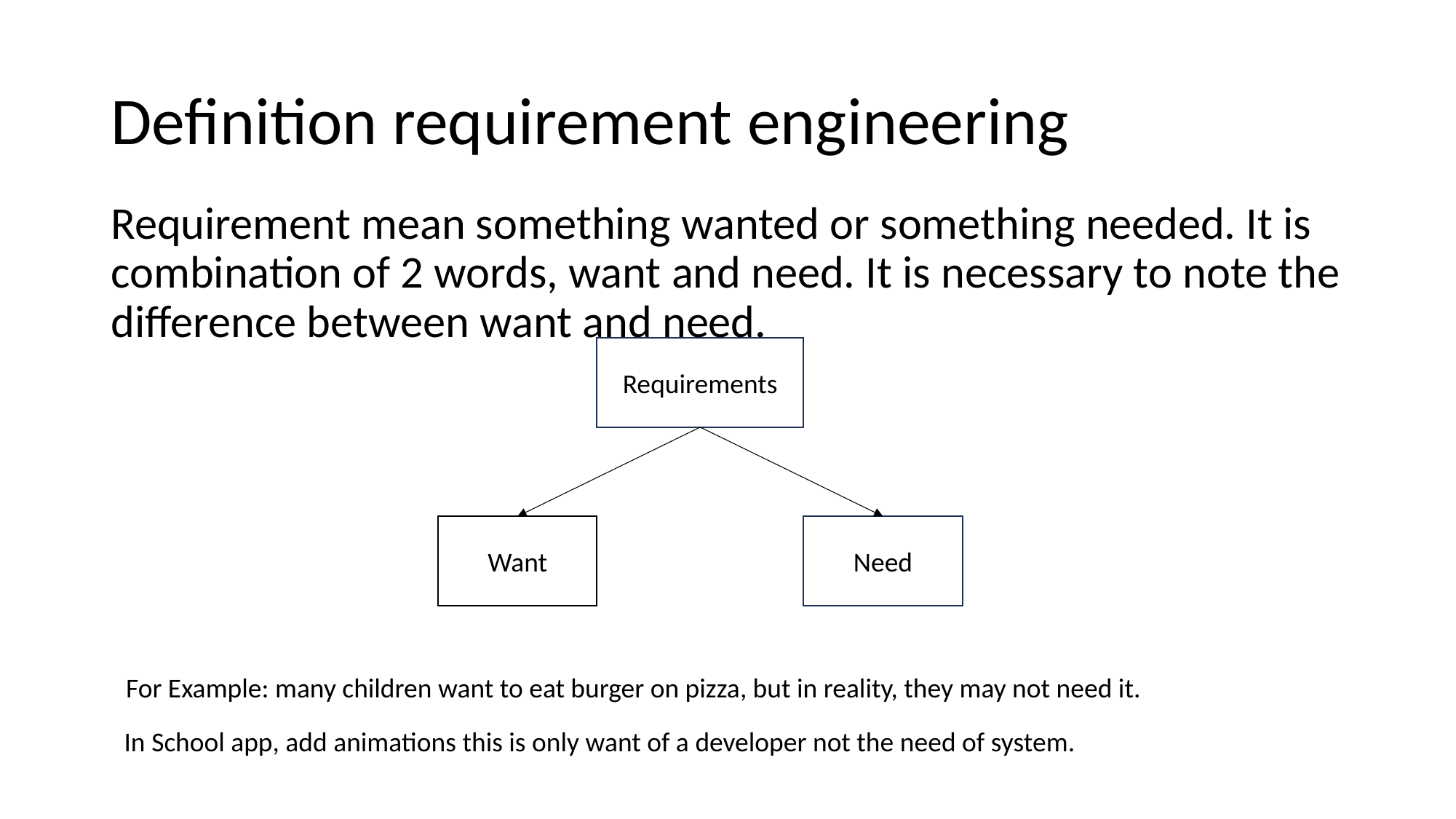

Definition requirement engineering
# Requirement mean something wanted or something needed. It is combination of 2 words, want and need. It is necessary to note the difference between want and need.
Requirements
Need
Want
For Example: many children want to eat burger on pizza, but in reality, they may not need it.
In School app, add animations this is only want of a developer not the need of system.